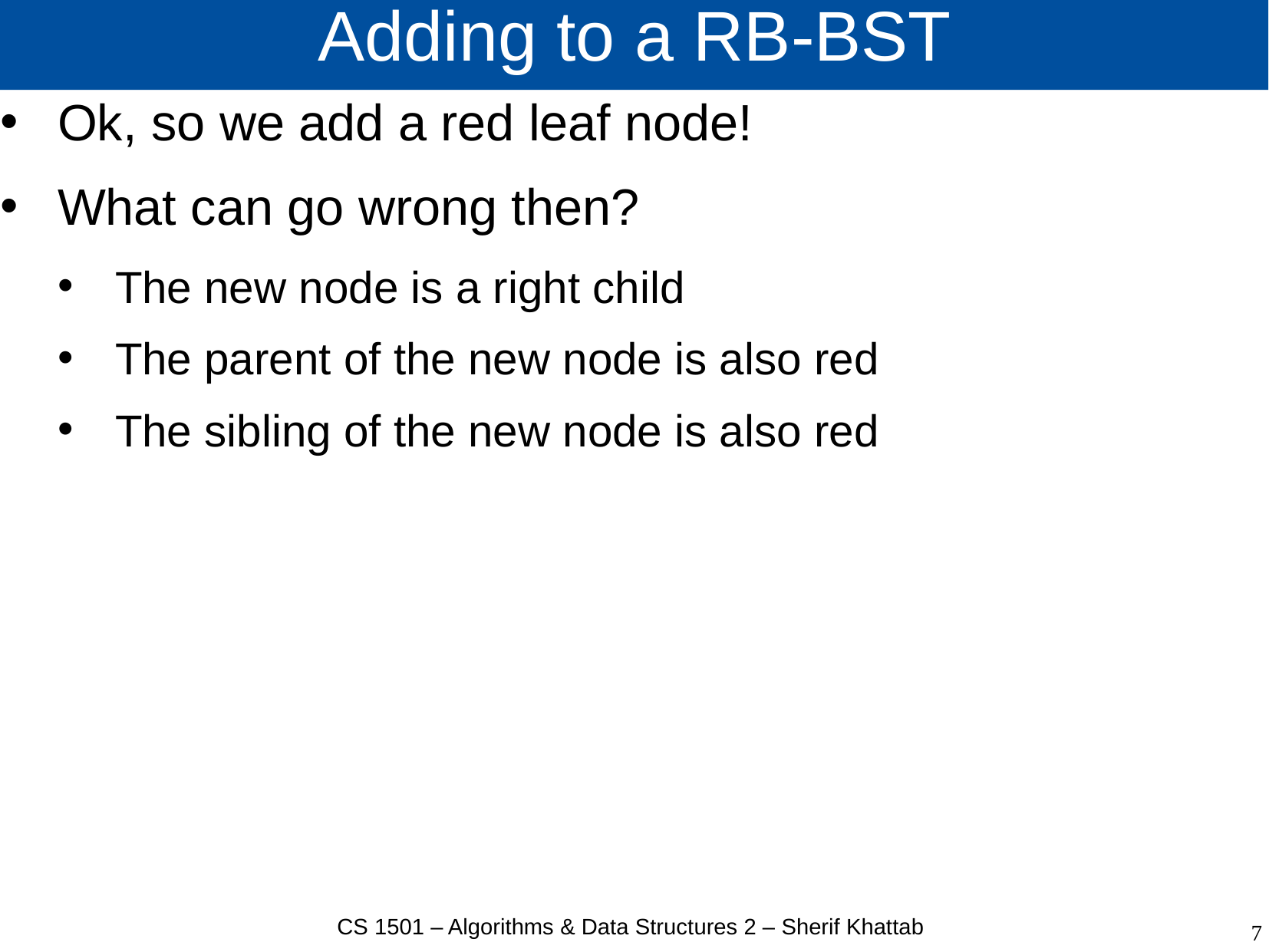

# Adding to a RB-BST
Ok, so we add a red leaf node!
What can go wrong then?
The new node is a right child
The parent of the new node is also red
The sibling of the new node is also red
CS 1501 – Algorithms & Data Structures 2 – Sherif Khattab
7